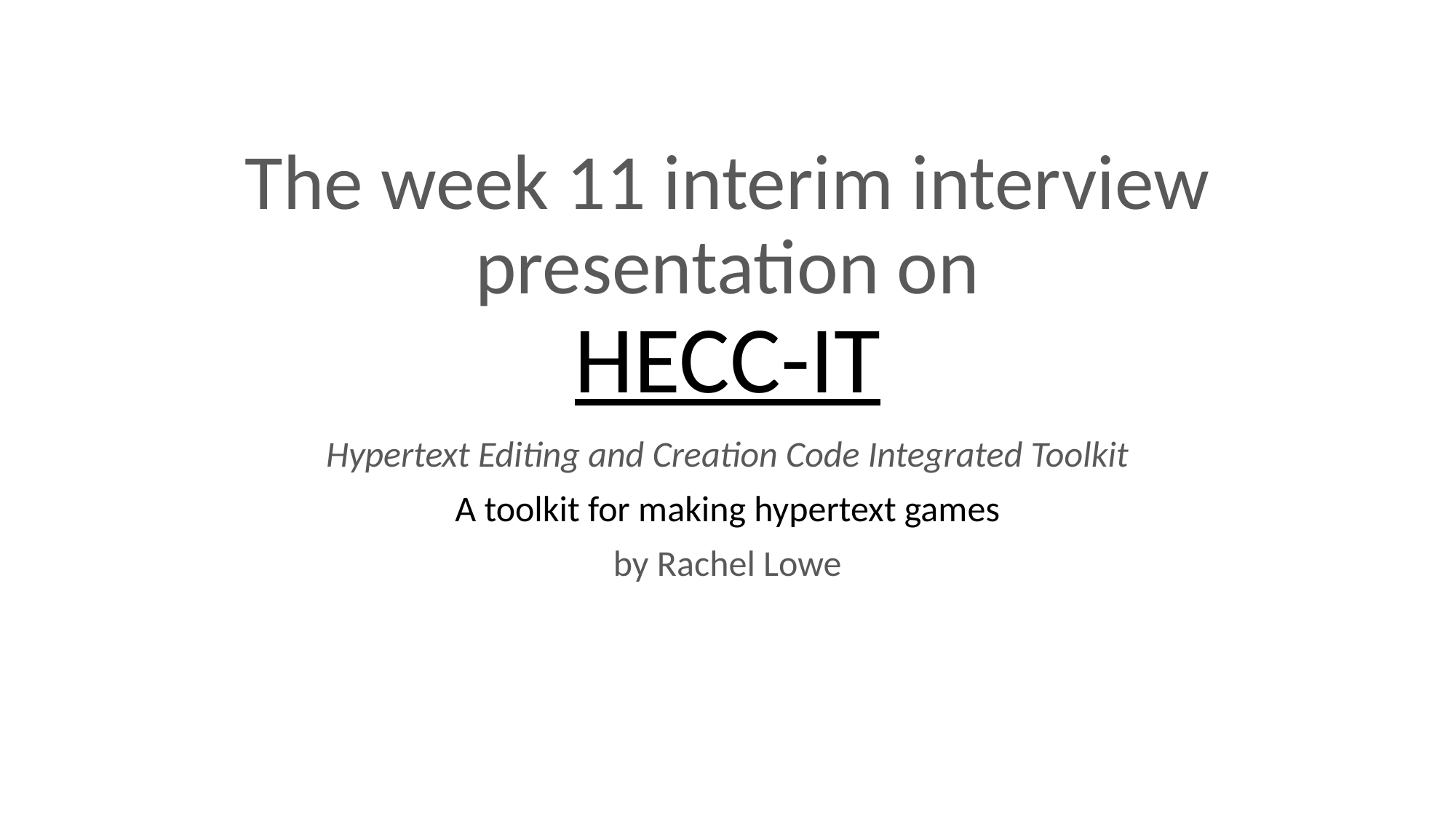

# The week 11 interim interview presentation on HECC-IT
Hypertext Editing and Creation Code Integrated Toolkit
A toolkit for making hypertext games
by Rachel Lowe